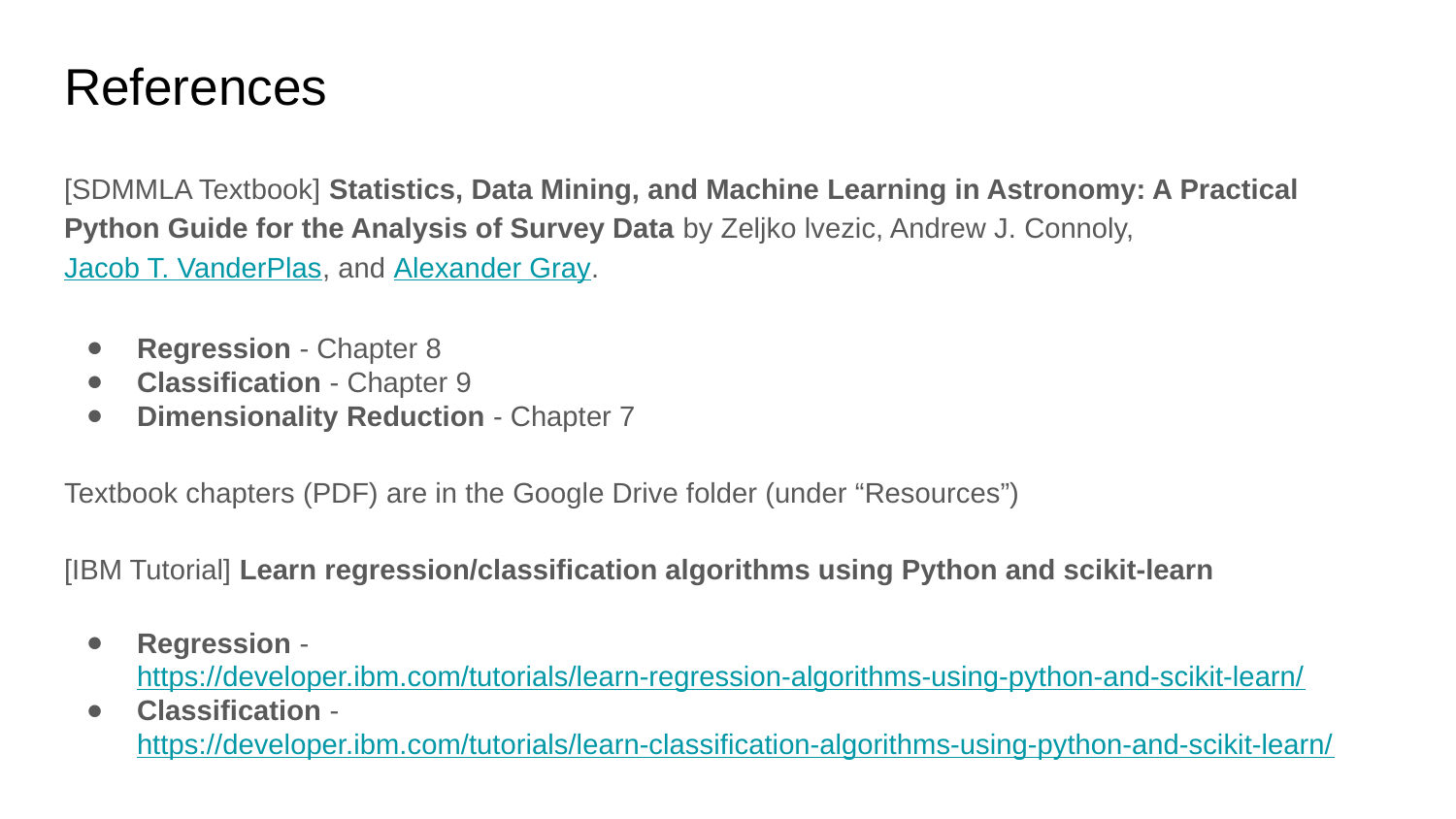

# References
[SDMMLA Textbook] Statistics, Data Mining, and Machine Learning in Astronomy: A Practical Python Guide for the Analysis of Survey Data by Zeljko lvezic, Andrew J. Connoly, Jacob T. VanderPlas, and Alexander Gray.

Regression - Chapter 8
Classification - Chapter 9
Dimensionality Reduction - Chapter 7

Textbook chapters (PDF) are in the Google Drive folder (under “Resources”)

[IBM Tutorial] Learn regression/classification algorithms using Python and scikit-learn
Regression - https://developer.ibm.com/tutorials/learn-regression-algorithms-using-python-and-scikit-learn/
Classification - https://developer.ibm.com/tutorials/learn-classification-algorithms-using-python-and-scikit-learn/